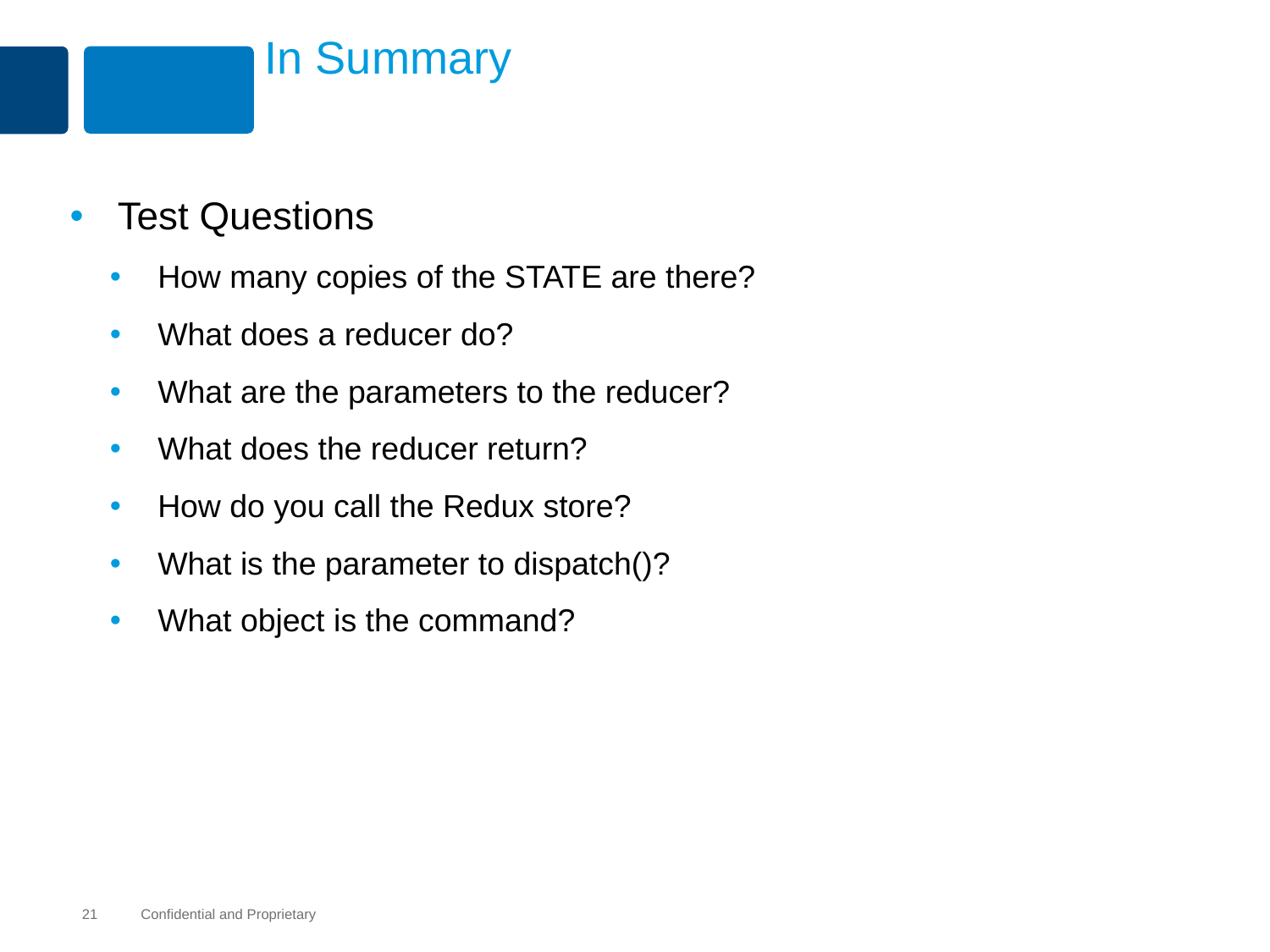

# In Summary
Test Questions
How many copies of the STATE are there?
What does a reducer do?
What are the parameters to the reducer?
What does the reducer return?
How do you call the Redux store?
What is the parameter to dispatch()?
What object is the command?